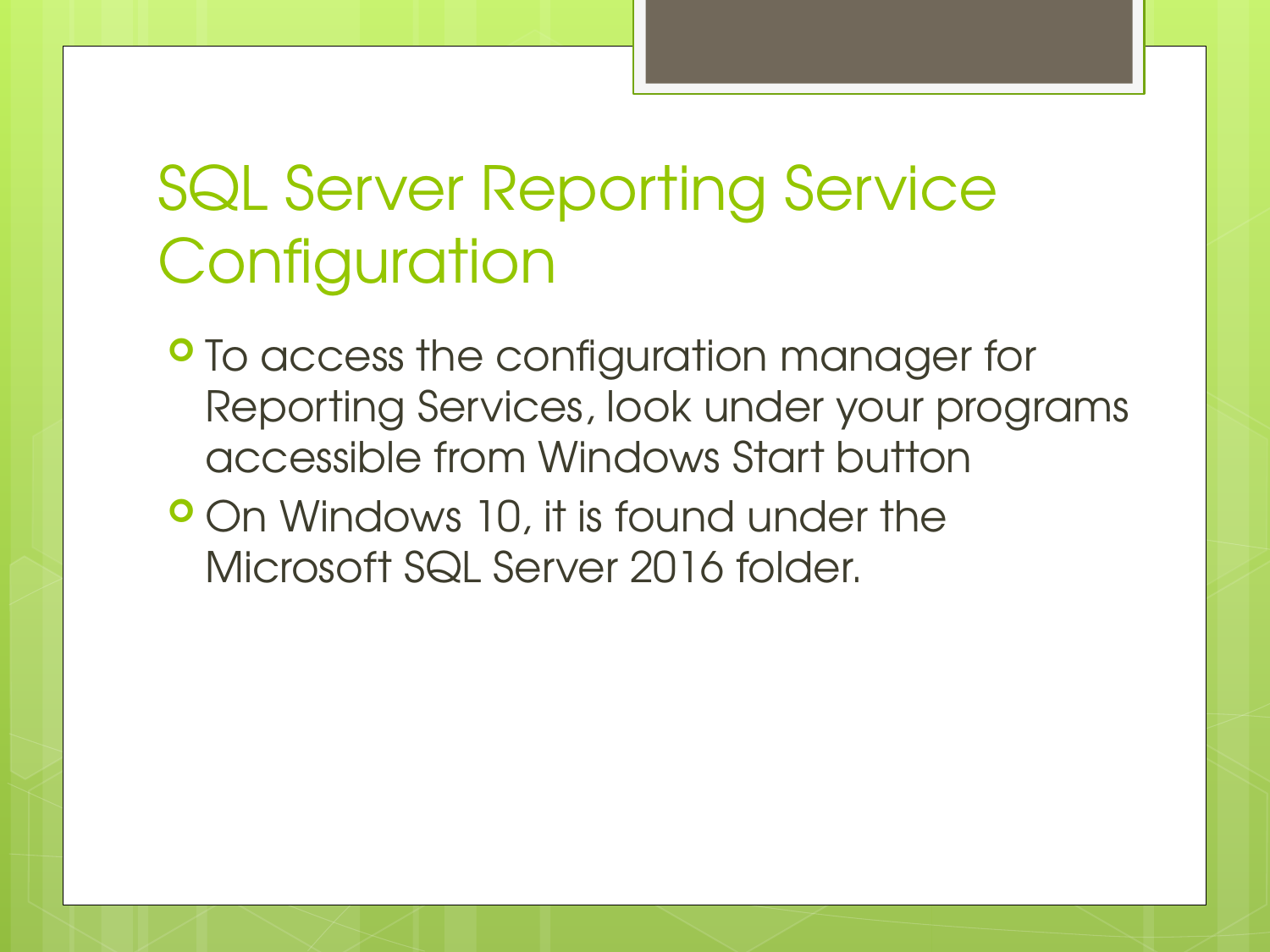

# SQL Server Reporting Service Configuration
To access the configuration manager for
Reporting Services, look under your programs accessible from Windows Start button
On Windows 10, it is found under the Microsoft SQL Server 2016 folder.